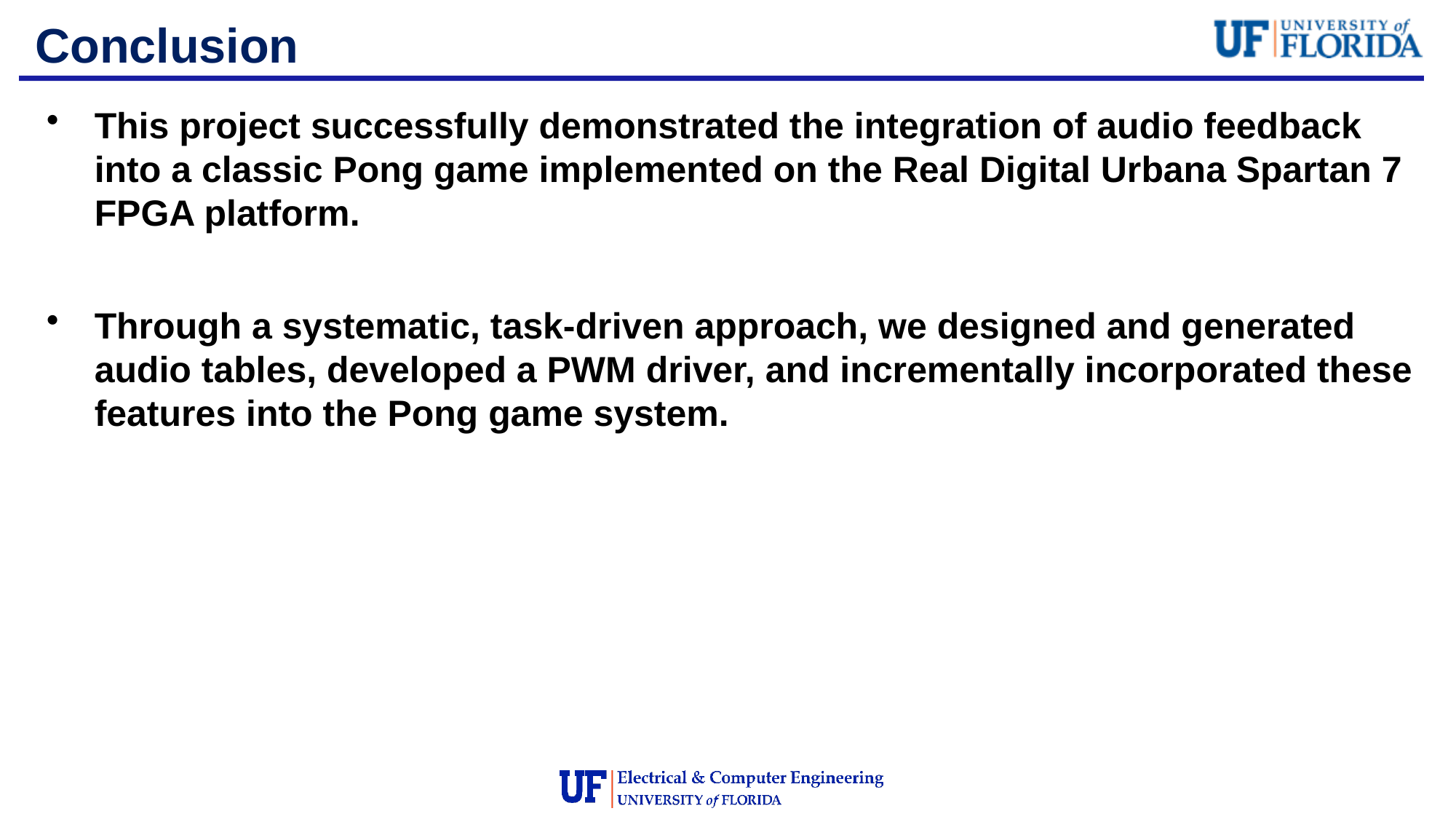

# Conclusion
This project successfully demonstrated the integration of audio feedback into a classic Pong game implemented on the Real Digital Urbana Spartan 7 FPGA platform.

Through a systematic, task-driven approach, we designed and generated audio tables, developed a PWM driver, and incrementally incorporated these features into the Pong game system.